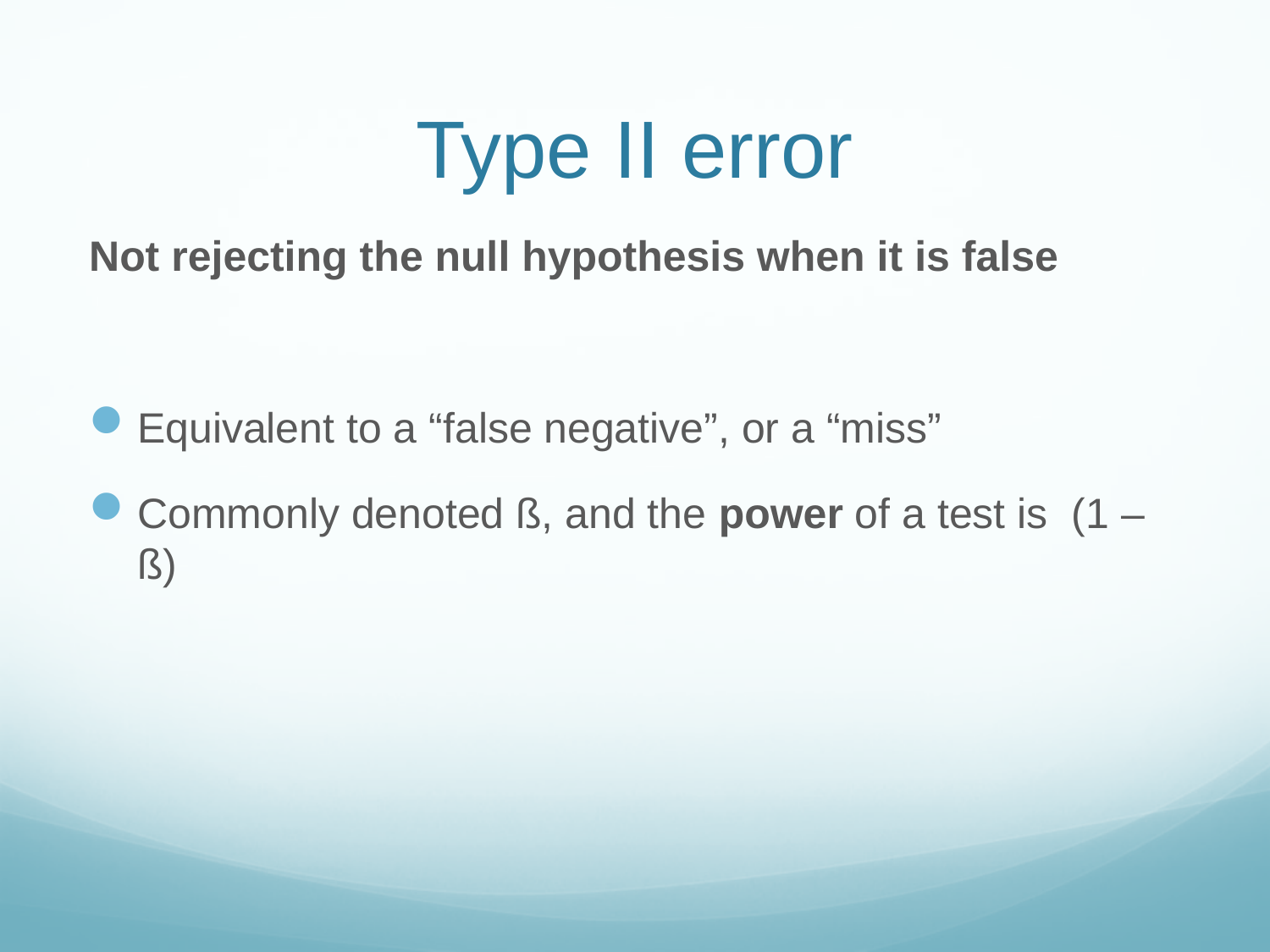

# Type II error
Not rejecting the null hypothesis when it is false

Equivalent to a “false negative”, or a “miss”
Commonly denoted ß, and the power of a test is  (1 – ß)